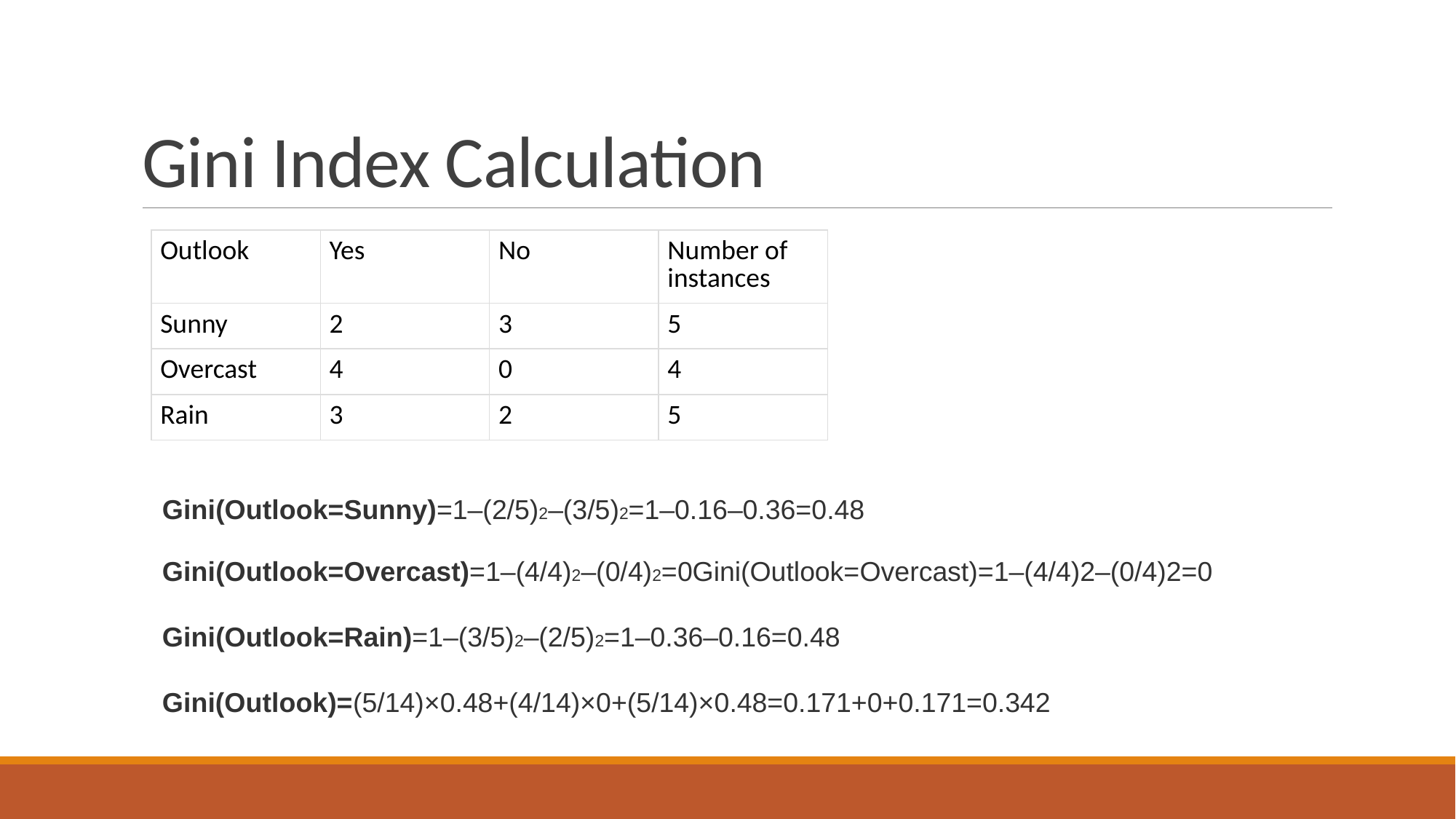

# Gini Index Calculation
| Outlook | Yes | No | Number of instances |
| --- | --- | --- | --- |
| Sunny | 2 | 3 | 5 |
| Overcast | 4 | 0 | 4 |
| Rain | 3 | 2 | 5 |
Gini(Outlook=Sunny)=1–(2/5)2–(3/5)2=1–0.16–0.36=0.48

Gini(Outlook=Overcast)=1–(4/4)2–(0/4)2=0Gini(Outlook=Overcast)=1–(4/4)2–(0/4)2=0

Gini(Outlook=Rain)=1–(3/5)2–(2/5)2=1–0.36–0.16=0.48

Gini(Outlook)=(5/14)×0.48+(4/14)×0+(5/14)×0.48=0.171+0+0.171=0.342